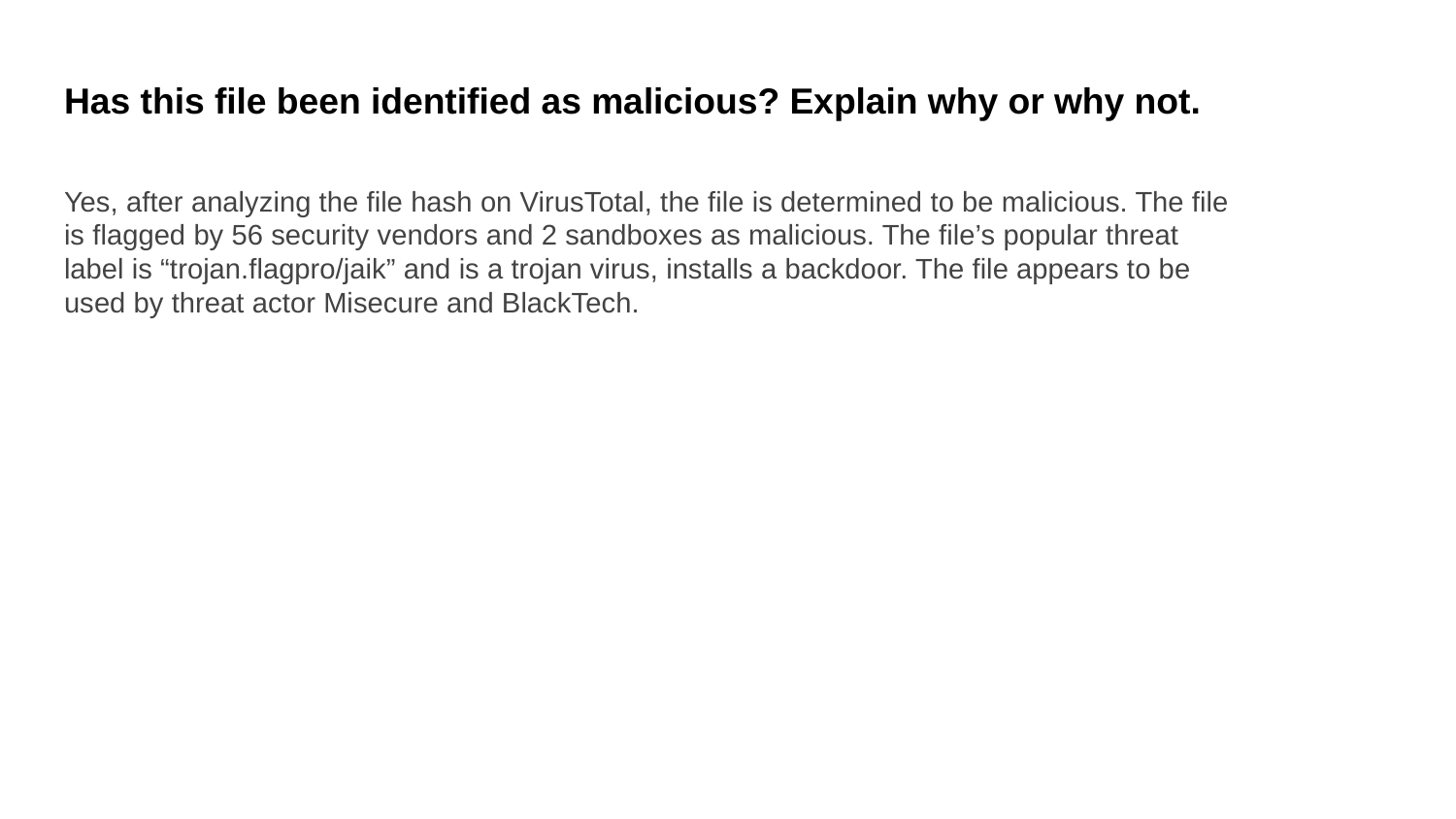

Has this file been identified as malicious? Explain why or why not.

Yes, after analyzing the file hash on VirusTotal, the file is determined to be malicious. The file is flagged by 56 security vendors and 2 sandboxes as malicious. The file’s popular threat label is “trojan.flagpro/jaik” and is a trojan virus, installs a backdoor. The file appears to be used by threat actor Misecure and BlackTech.